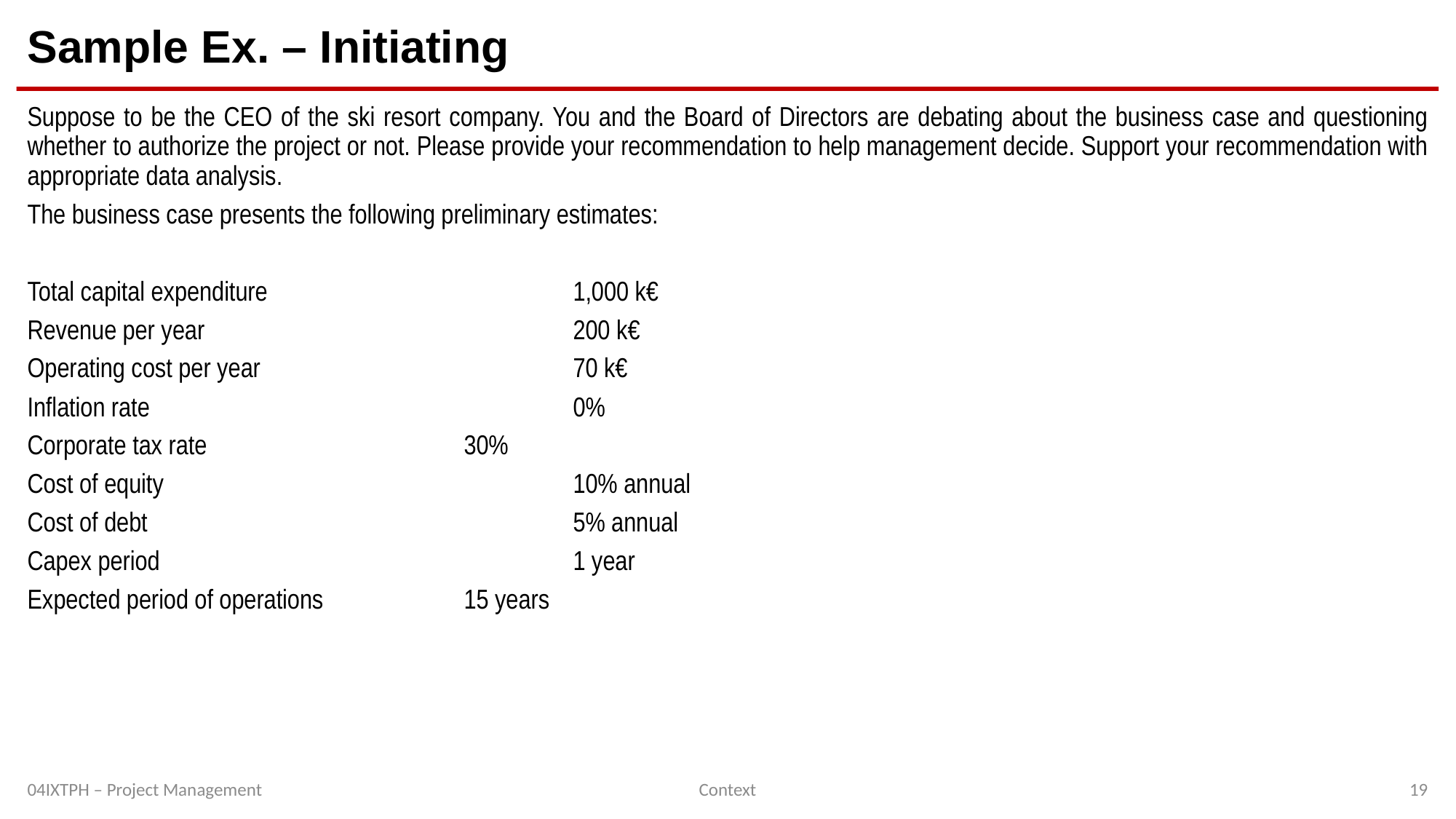

# Sample Ex. – Initiating
Suppose to be the CEO of the ski resort company. You and the Board of Directors are debating about the business case and questioning whether to authorize the project or not. Please provide your recommendation to help management decide. Support your recommendation with appropriate data analysis.
The business case presents the following preliminary estimates:

Total capital expenditure			1,000 k€
Revenue per year		  		200 k€
Operating cost per year			70 k€
Inflation rate 				0%
Corporate tax rate			30%
Cost of equity				10% annual
Cost of debt 				5% annual
Capex period				1 year
Expected period of operations		15 years

04IXTPH – Project Management
Context
19